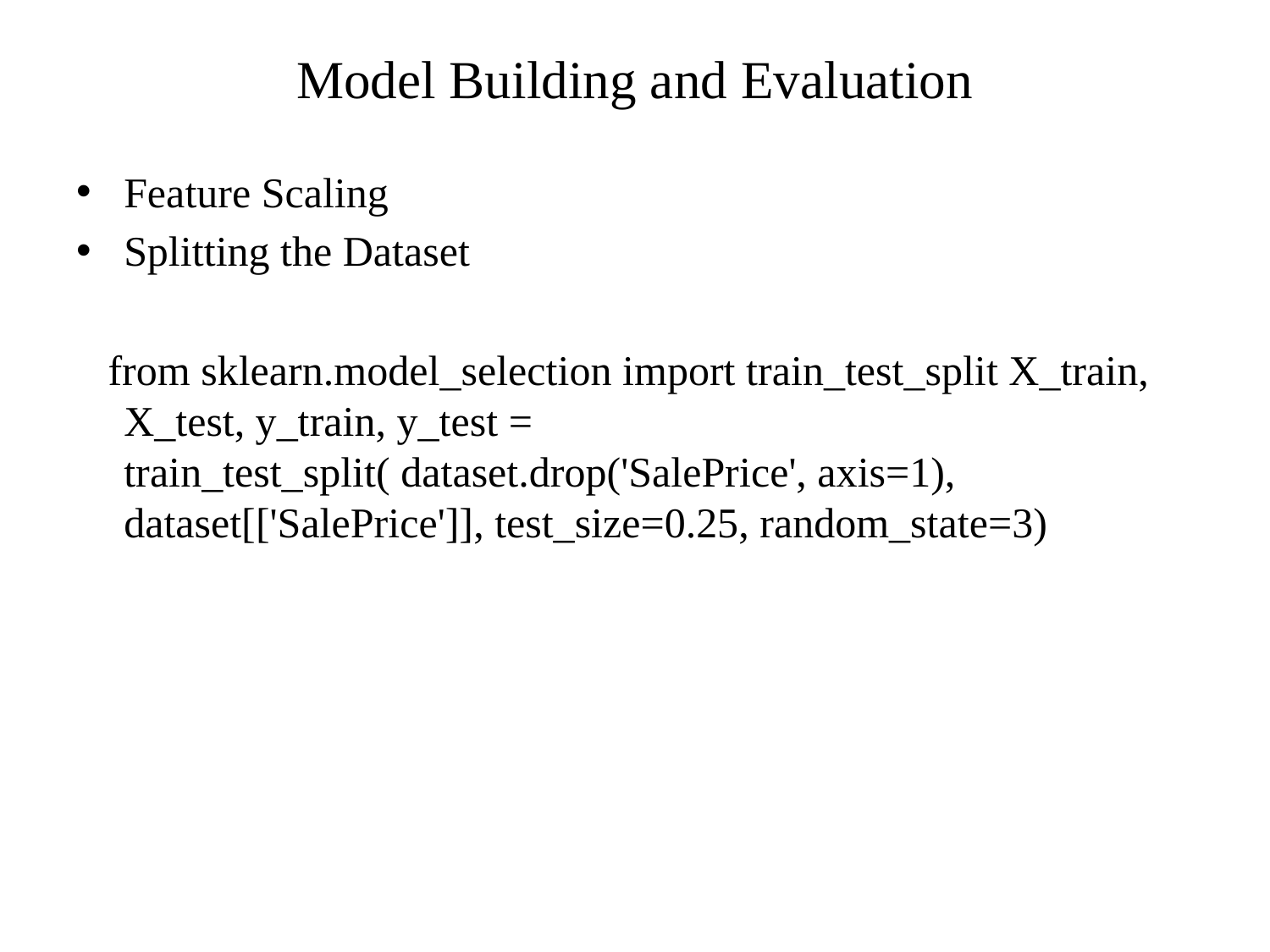

# Model Building and Evaluation
Feature Scaling
Splitting the Dataset

   from sklearn.model_selection import train_test_split X_train, X_test, y_train, y_test = train_test_split( dataset.drop('SalePrice', axis=1), dataset[['SalePrice']], test_size=0.25, random_state=3)